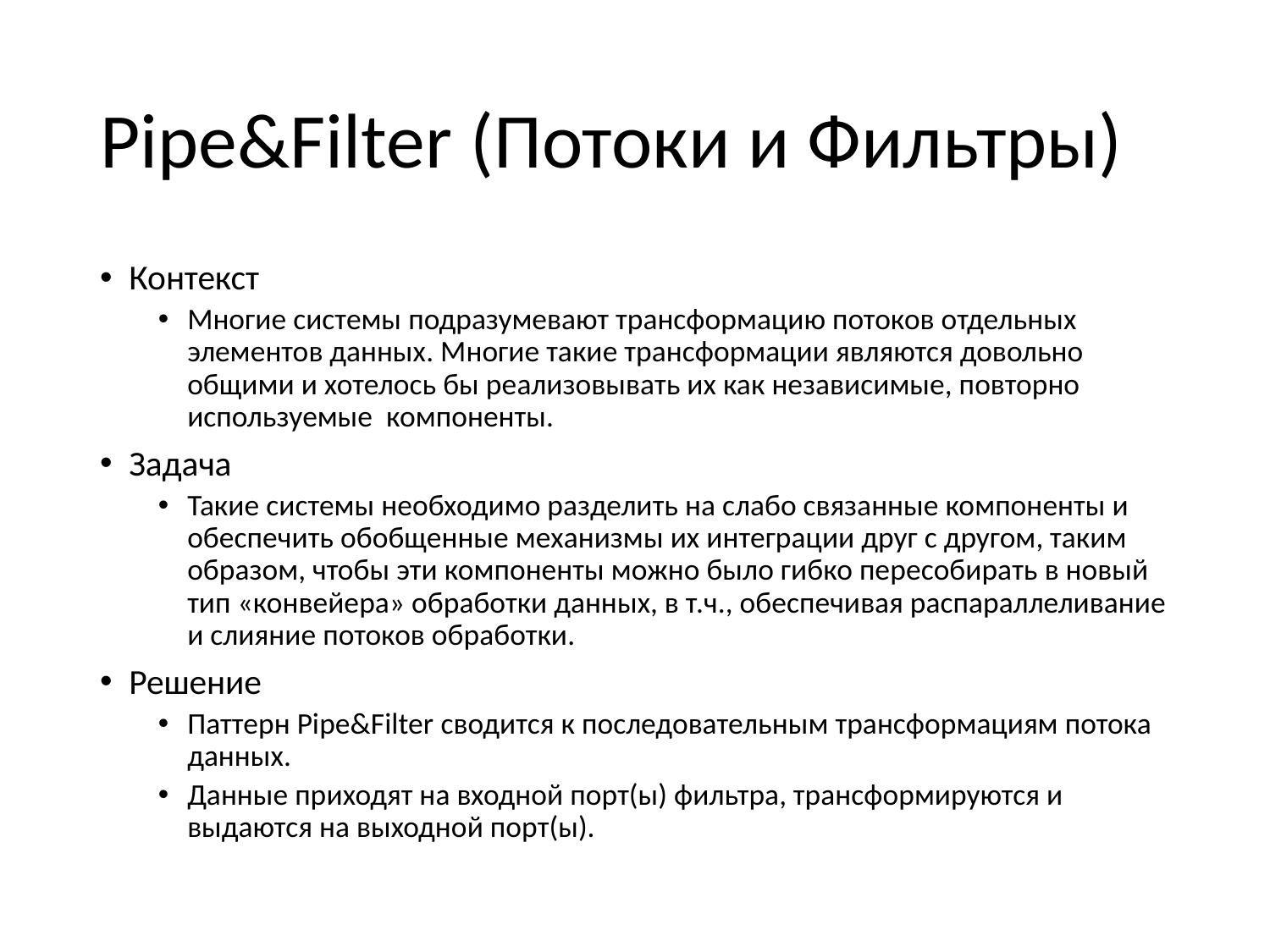

# Pipe&Filter (Потоки и Фильтры)
Контекст
Многие системы подразумевают трансформацию потоков отдельных элементов данных. Многие такие трансформации являются довольно общими и хотелось бы реализовывать их как независимые, повторно используемые  компоненты.
Задача
Такие системы необходимо разделить на слабо связанные компоненты и обеспечить обобщенные механизмы их интеграции друг с другом, таким образом, чтобы эти компоненты можно было гибко пересобирать в новый тип «конвейера» обработки данных, в т.ч., обеспечивая распараллеливание и слияние потоков обработки.
Решение
Паттерн Pipe&Filter сводится к последовательным трансформациям потока данных.
Данные приходят на входной порт(ы) фильтра, трансформируются и выдаются на выходной порт(ы).